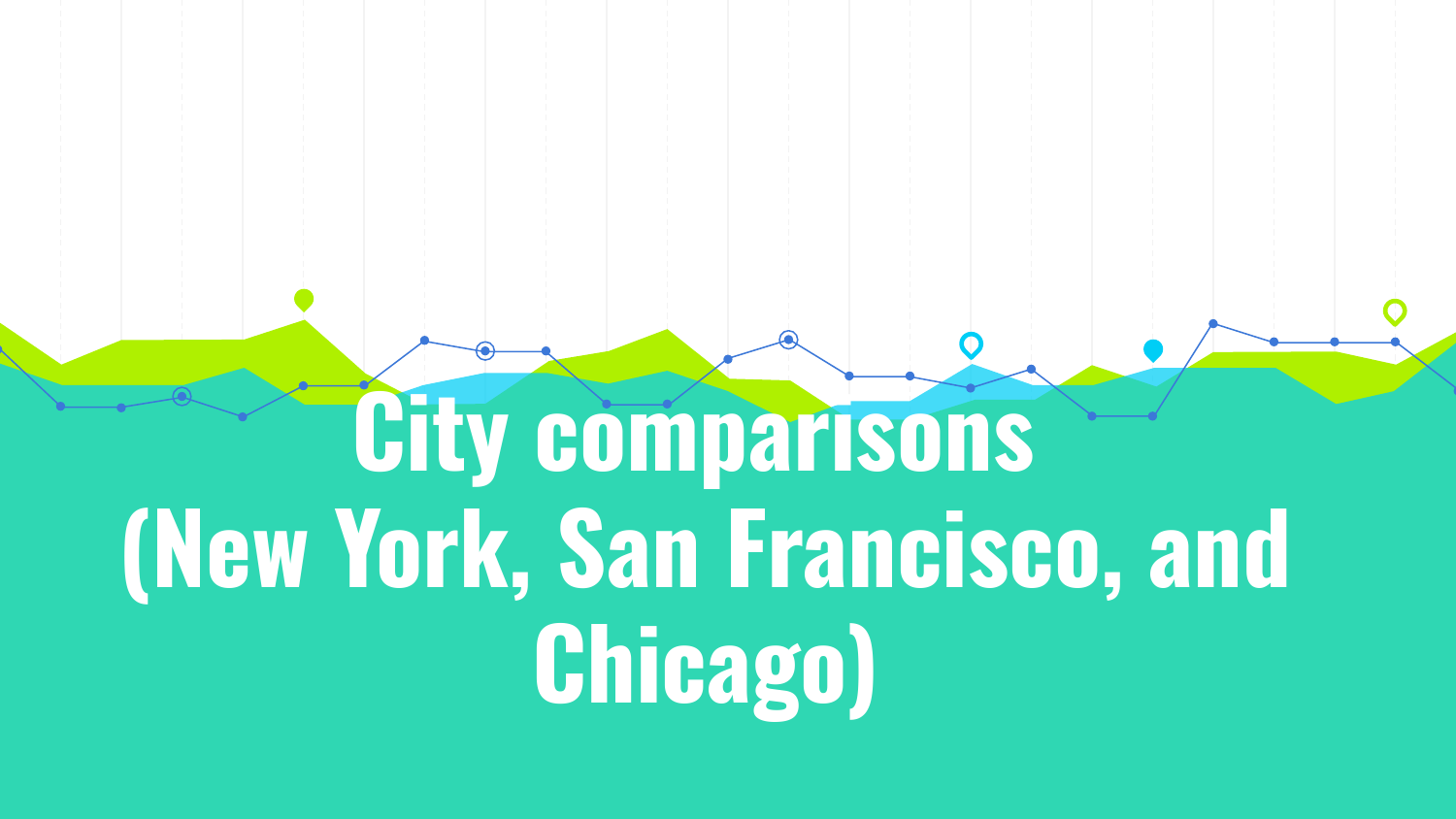

# City comparisons (New York, San Francisco, and Chicago)